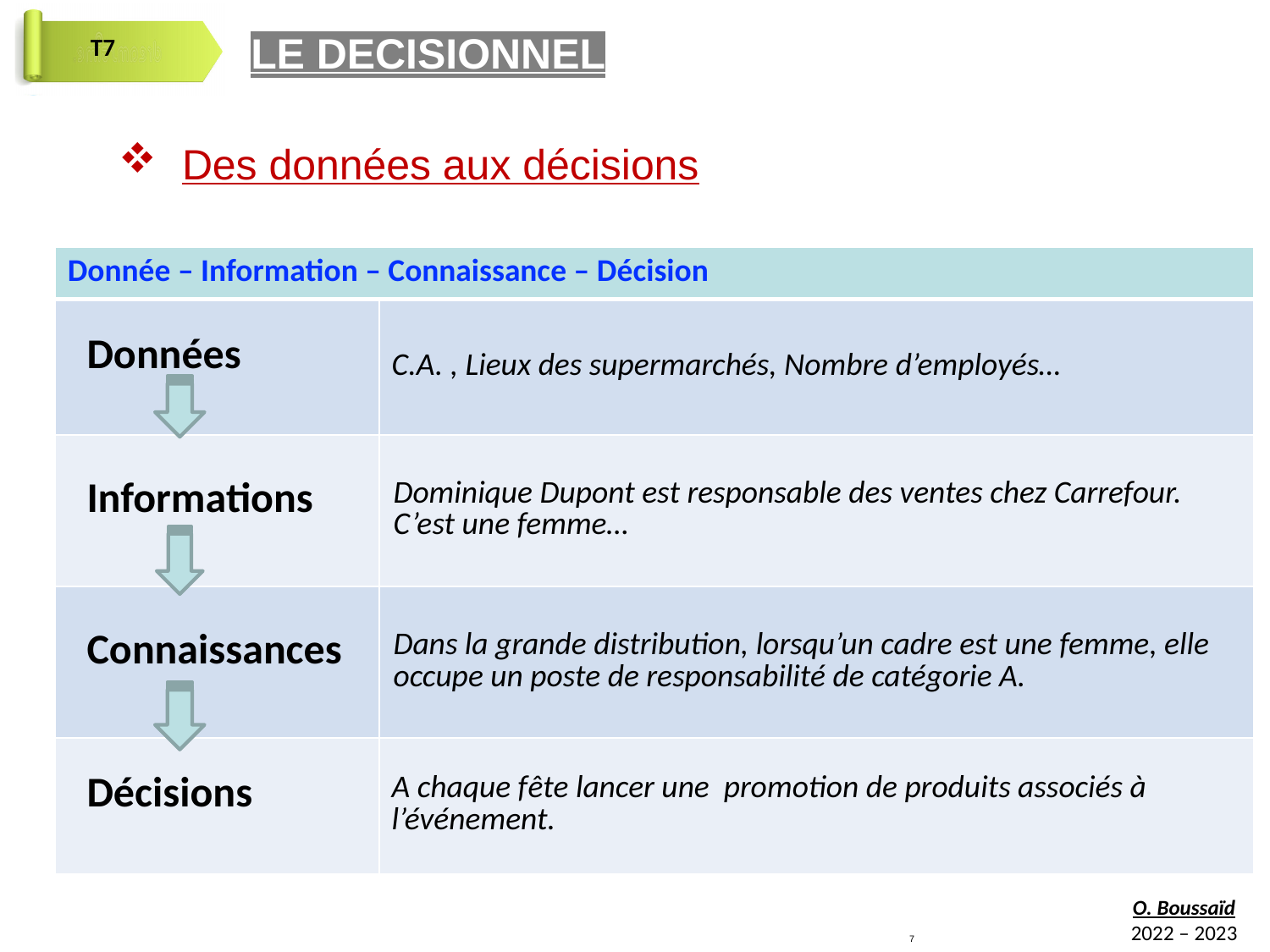

LE DECISIONNEL
Des données aux décisions
| Donnée – Information – Connaissance – Décision |  |
| --- | --- |
| Données | C.A. , Lieux des supermarchés, Nombre d’employés… |
| Informations | Dominique Dupont est responsable des ventes chez Carrefour. C’est une femme… |
| Connaissances | Dans la grande distribution, lorsqu’un cadre est une femme, elle occupe un poste de responsabilité de catégorie A. |
| Décisions | A chaque fête lancer une promotion de produits associés à l’événement. |

7